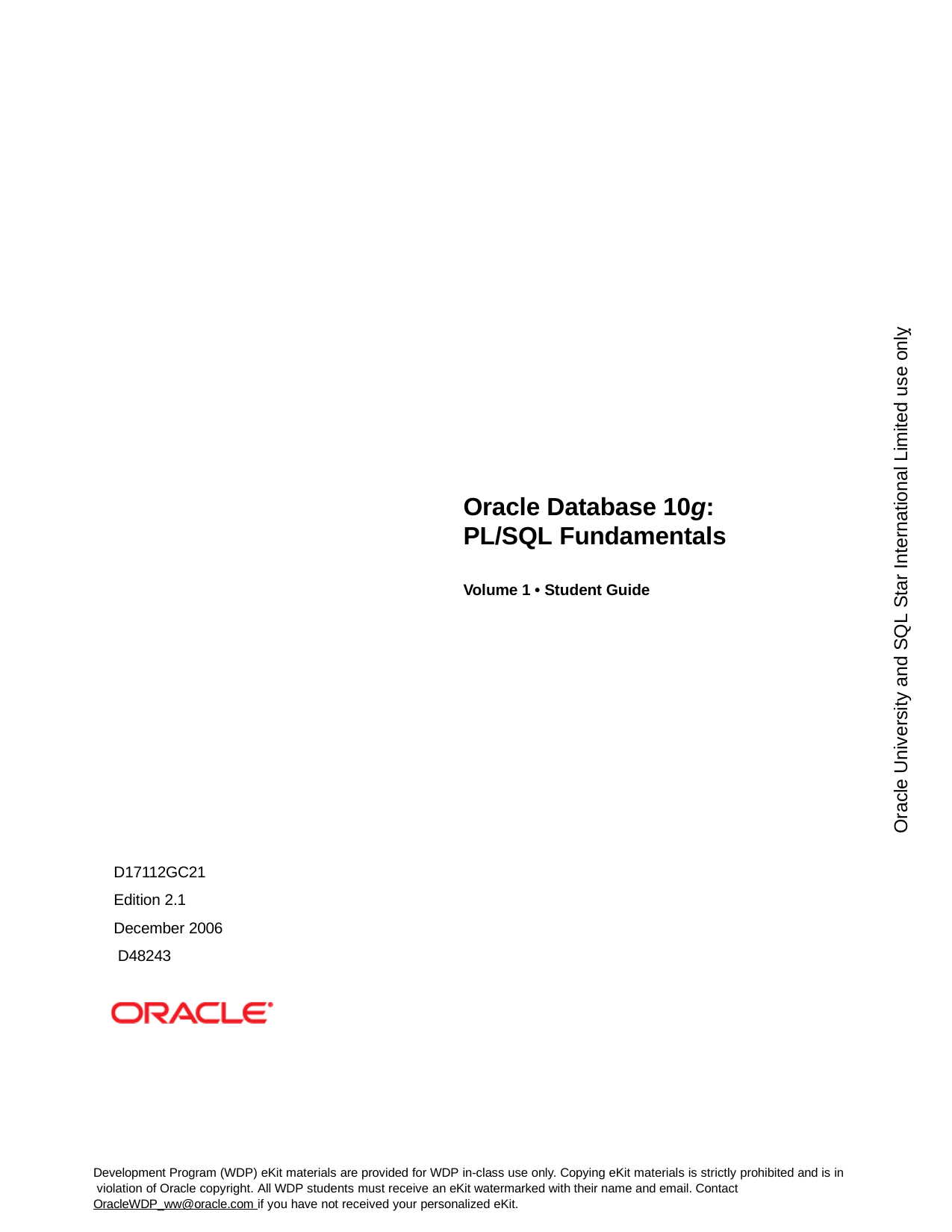

Oracle University and SQL Star International Limited use onlyฺ
Oracle Database 10g:  PL/SQL Fundamentals
Volume 1 • Student Guide
D17112GC21
Edition 2.1
December 2006  D48243

Development Program (WDP) eKit materials are provided for WDP in-class use only. Copying eKit materials is strictly prohibited and is in  violation of Oracle copyright. All WDP students must receive an eKit watermarked with their name and email. Contact  OracleWDP_ww@oracle.com if you have not received your personalized eKit.